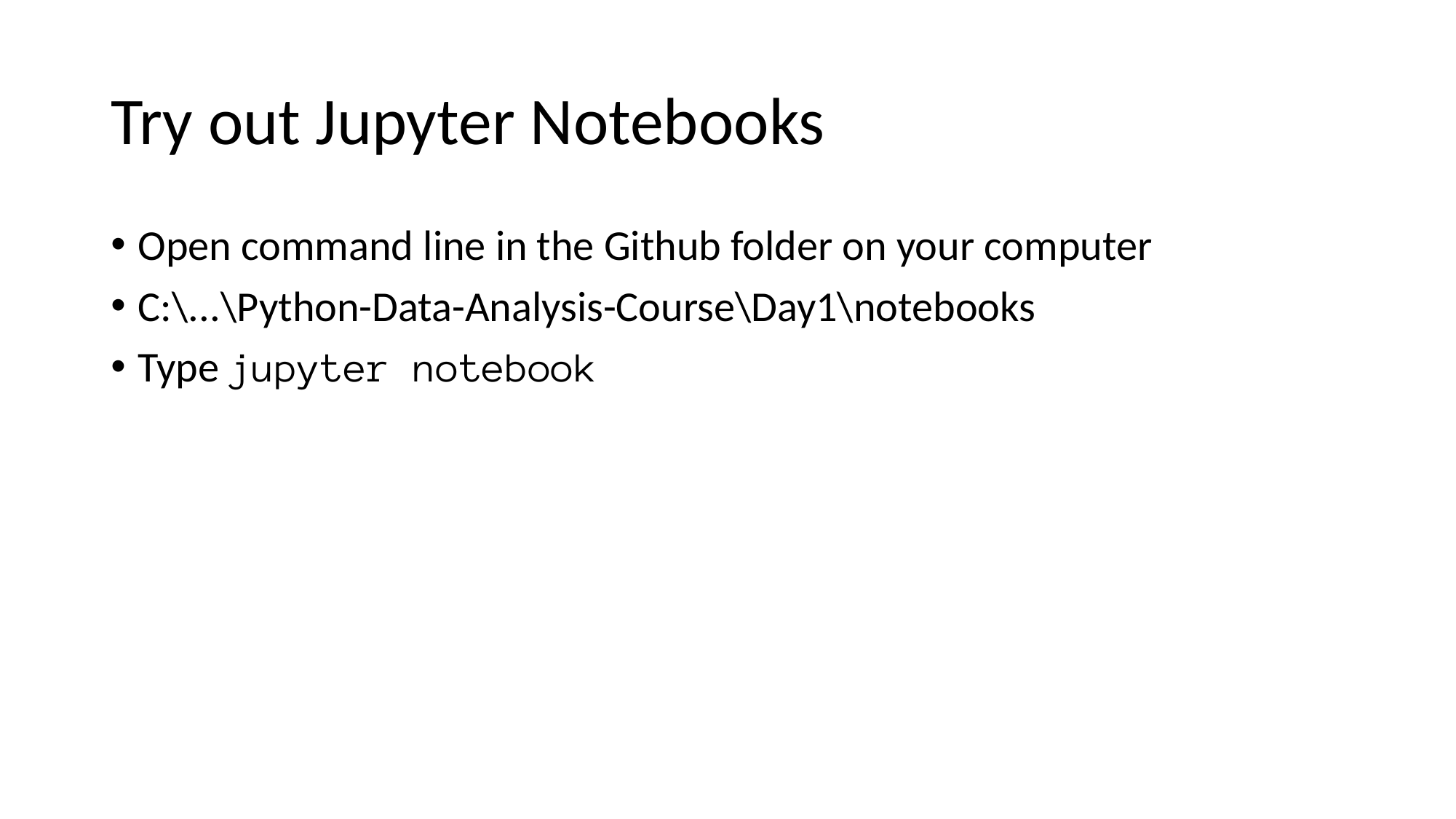

# Try out Jupyter Notebooks
Open command line in the Github folder on your computer
C:\...\Python-Data-Analysis-Course\Day1\notebooks
Type jupyter notebook